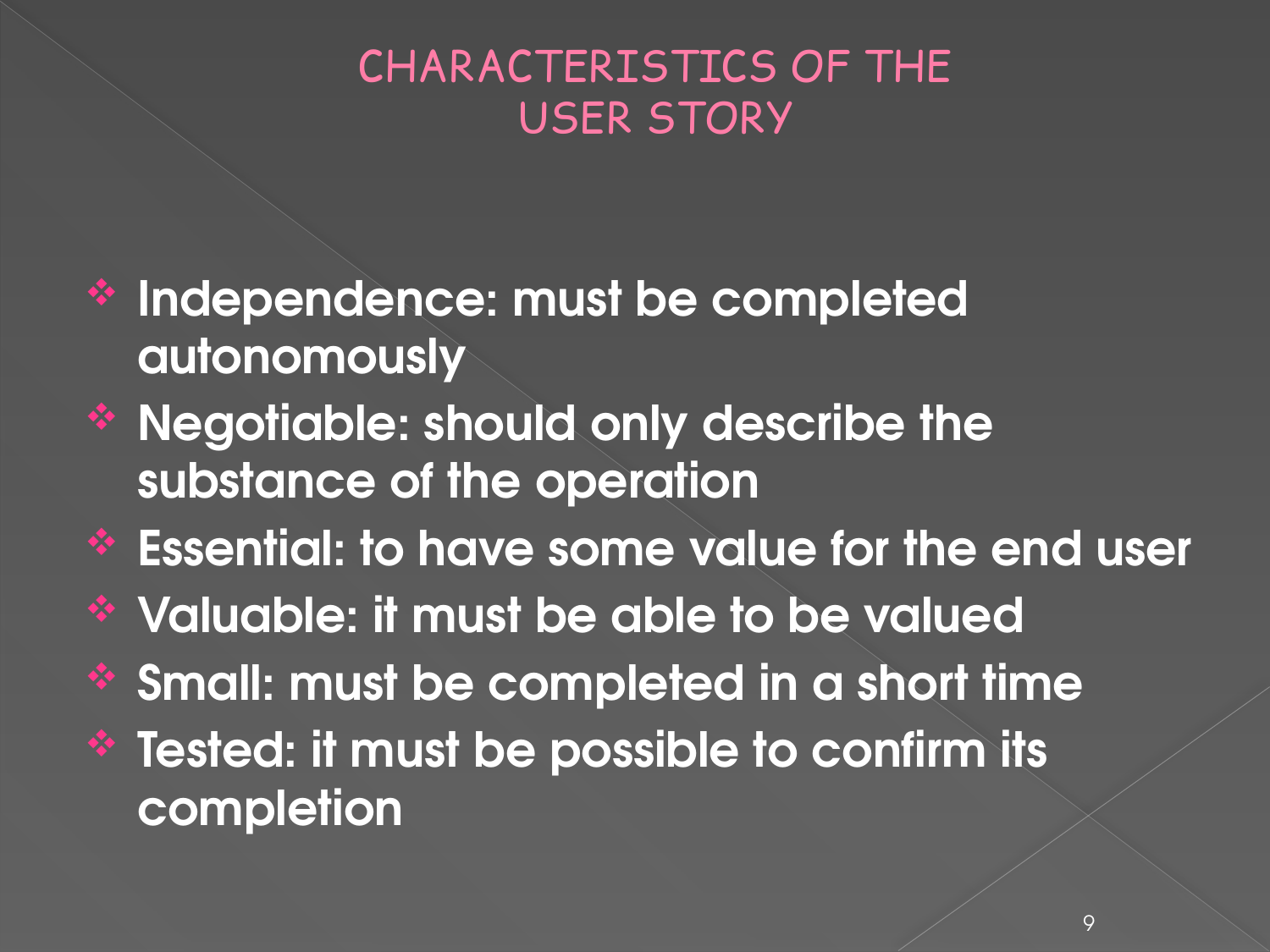

# CHARACTERISTICS OF THE USER STORY
Independence: must be completed autonomously
Negotiable: should only describe the substance of the operation
Essential: to have some value for the end user
Valuable: it must be able to be valued
Small: must be completed in a short time
Tested: it must be possible to confirm its completion
9